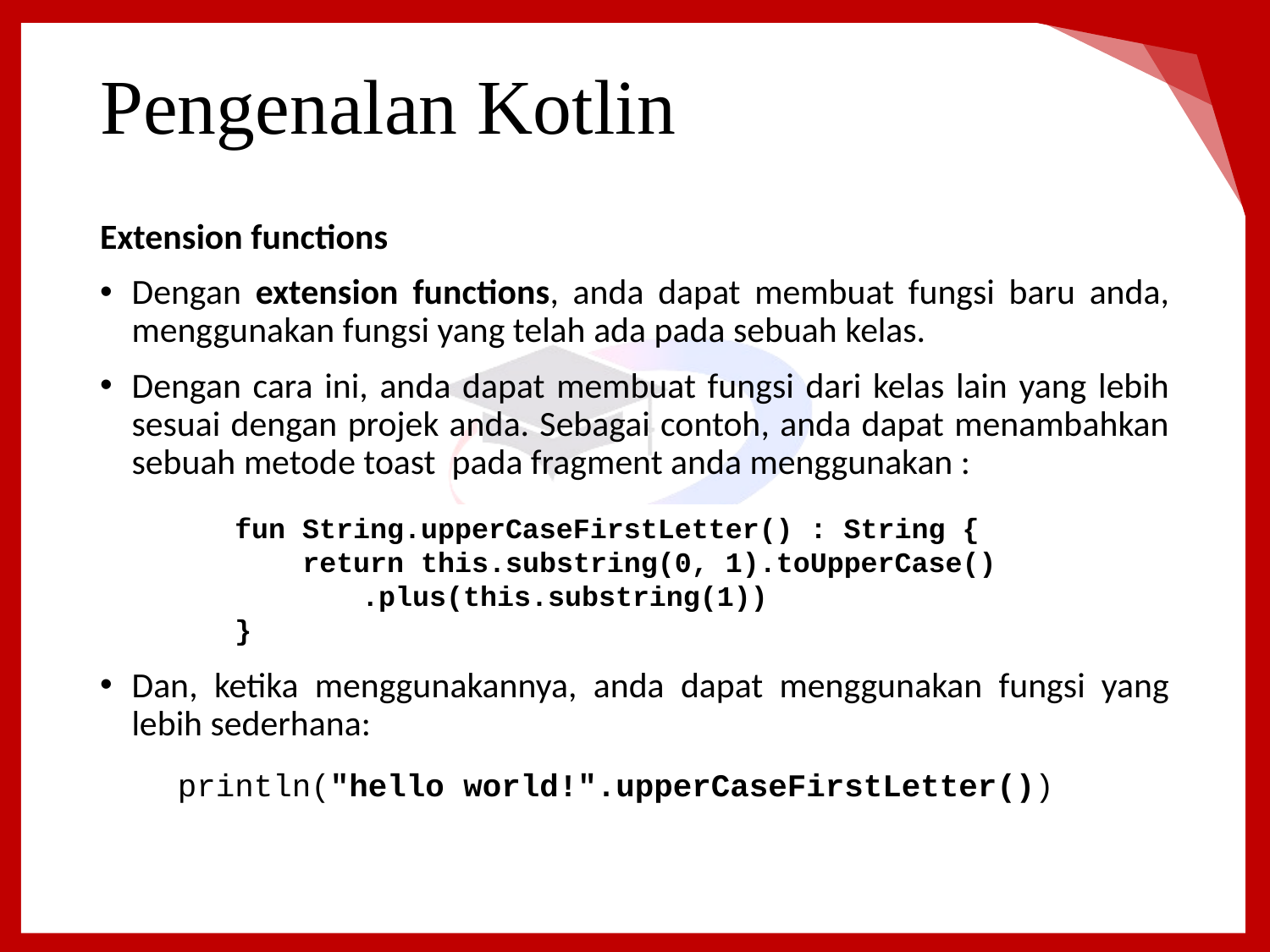

# Pengenalan Kotlin
Extension functions
Dengan extension functions, anda dapat membuat fungsi baru anda, menggunakan fungsi yang telah ada pada sebuah kelas.
Dengan cara ini, anda dapat membuat fungsi dari kelas lain yang lebih sesuai dengan projek anda. Sebagai contoh, anda dapat menambahkan sebuah metode toast  pada fragment anda menggunakan :

Dan, ketika menggunakannya, anda dapat menggunakan fungsi yang lebih sederhana:

fun String.upperCaseFirstLetter() : String {
    return this.substring(0, 1).toUpperCase()
	.plus(this.substring(1))
}
println("hello world!".upperCaseFirstLetter())